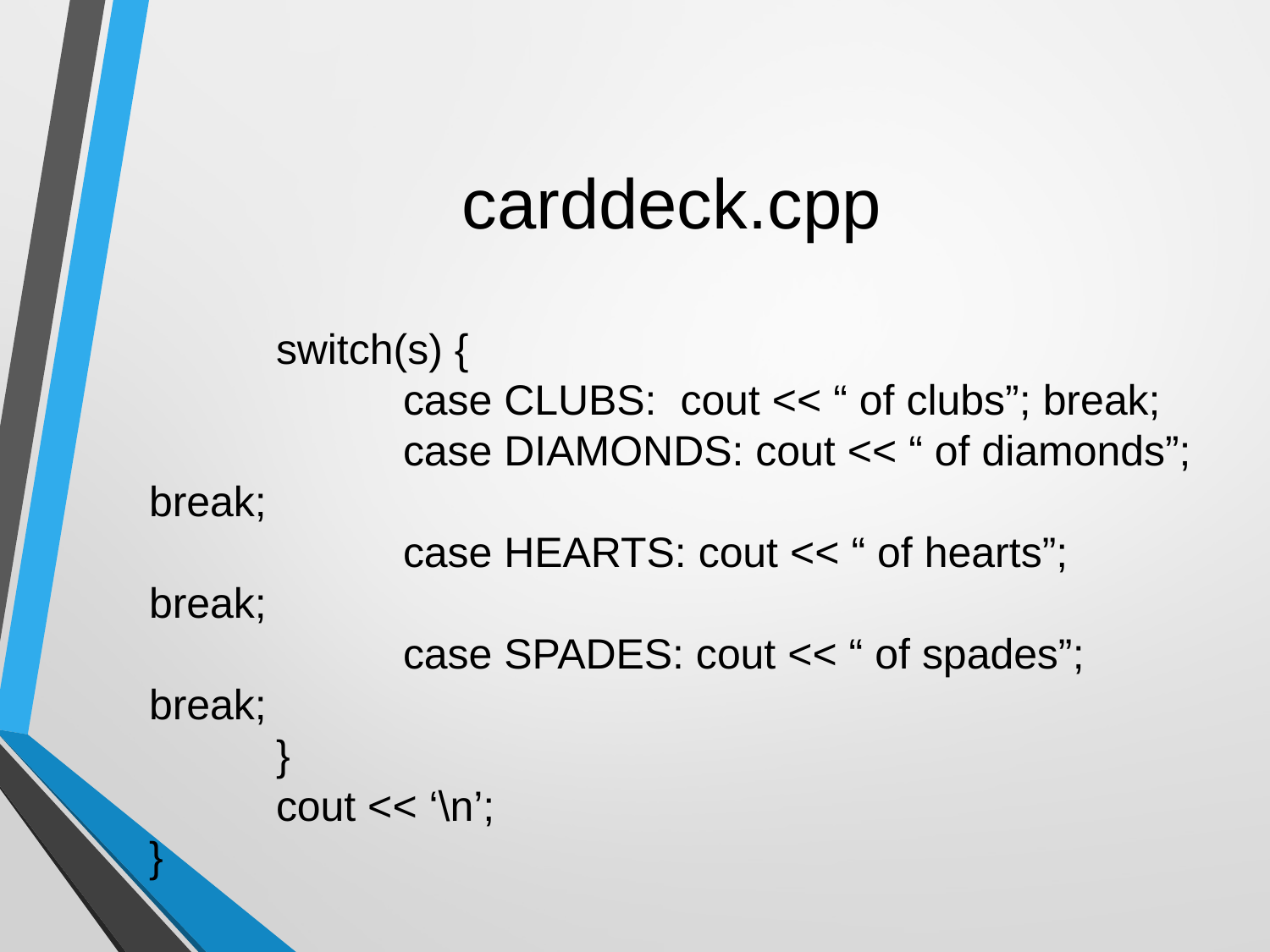

# carddeck.cpp
	switch(s) {
		case CLUBS:  cout << “ of clubs”; break;
		case DIAMONDS: cout << “ of diamonds”; break;
		case HEARTS: cout << “ of hearts”; break;
		case SPADES: cout << “ of spades”; break;
	}
	cout << ‘\n’;
}